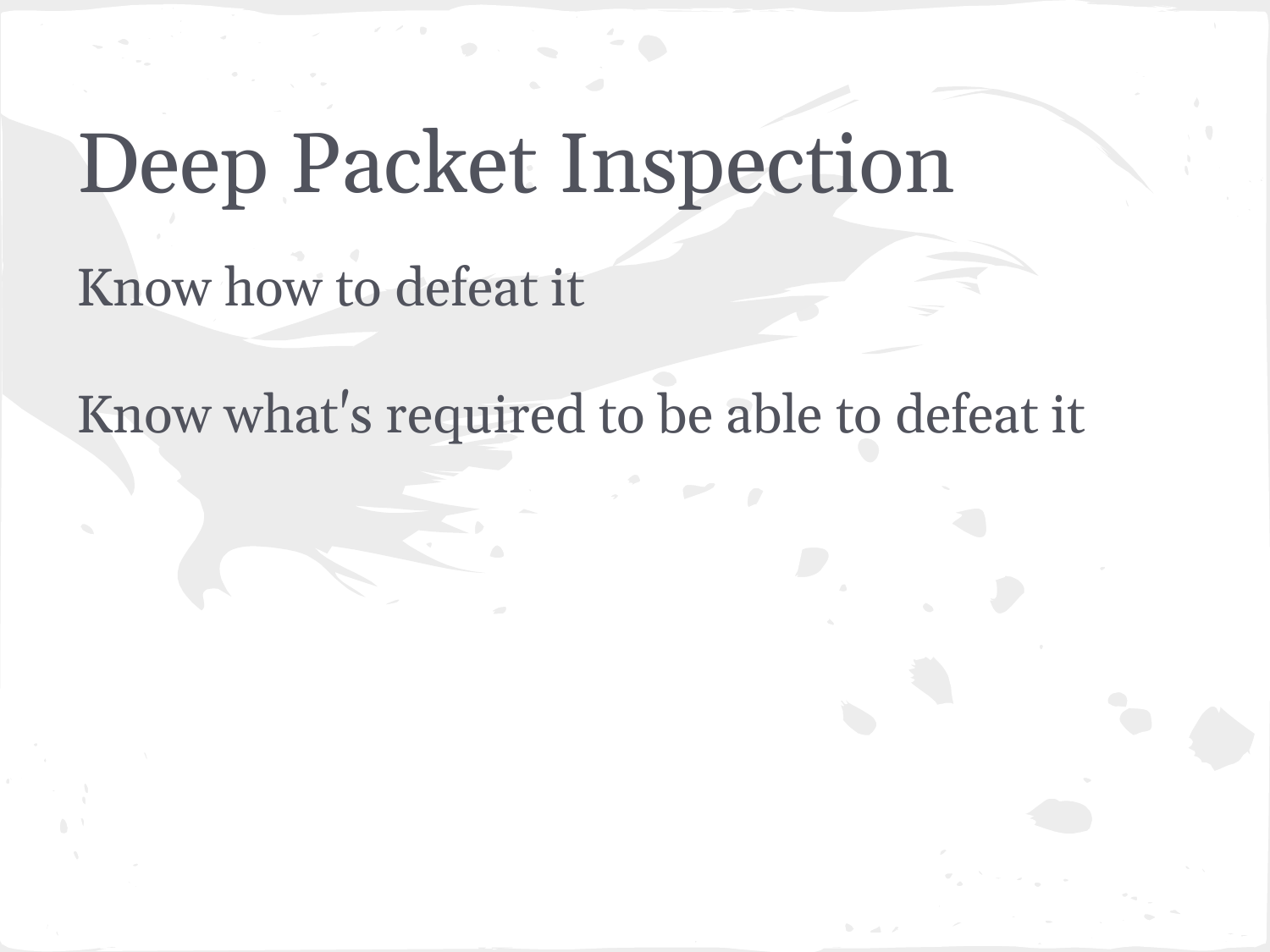

# Deep Packet Inspection
Know how to defeat it

Know what's required to be able to defeat it